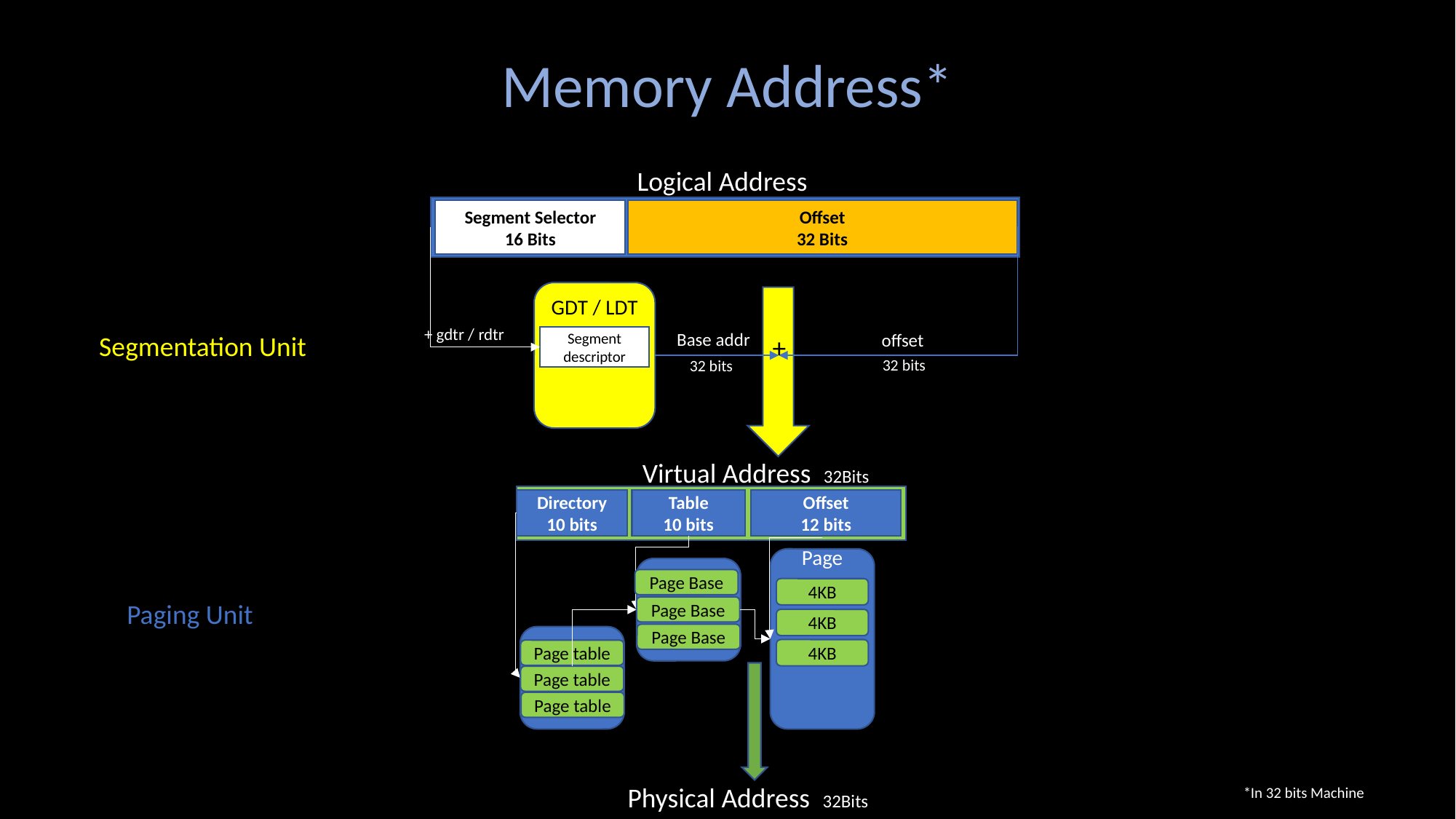

Memory Address*
Logical Address

Segment Selector
16 Bits
Offset
32 Bits
GDT / LDT

+ gdtr / rdtr
Base addr
offset
Segmentation Unit
+
Segment descriptor
32 bits
32 bits
Virtual Address  32Bits

Directory
10 bits
Table
10 bits
Offset
12 bits
Page

Page Base
4KB
Paging Unit
Page Base
4KB
Page Base

4KB
Page table

Page table
Page table
Physical Address  32Bits
*In 32 bits Machine